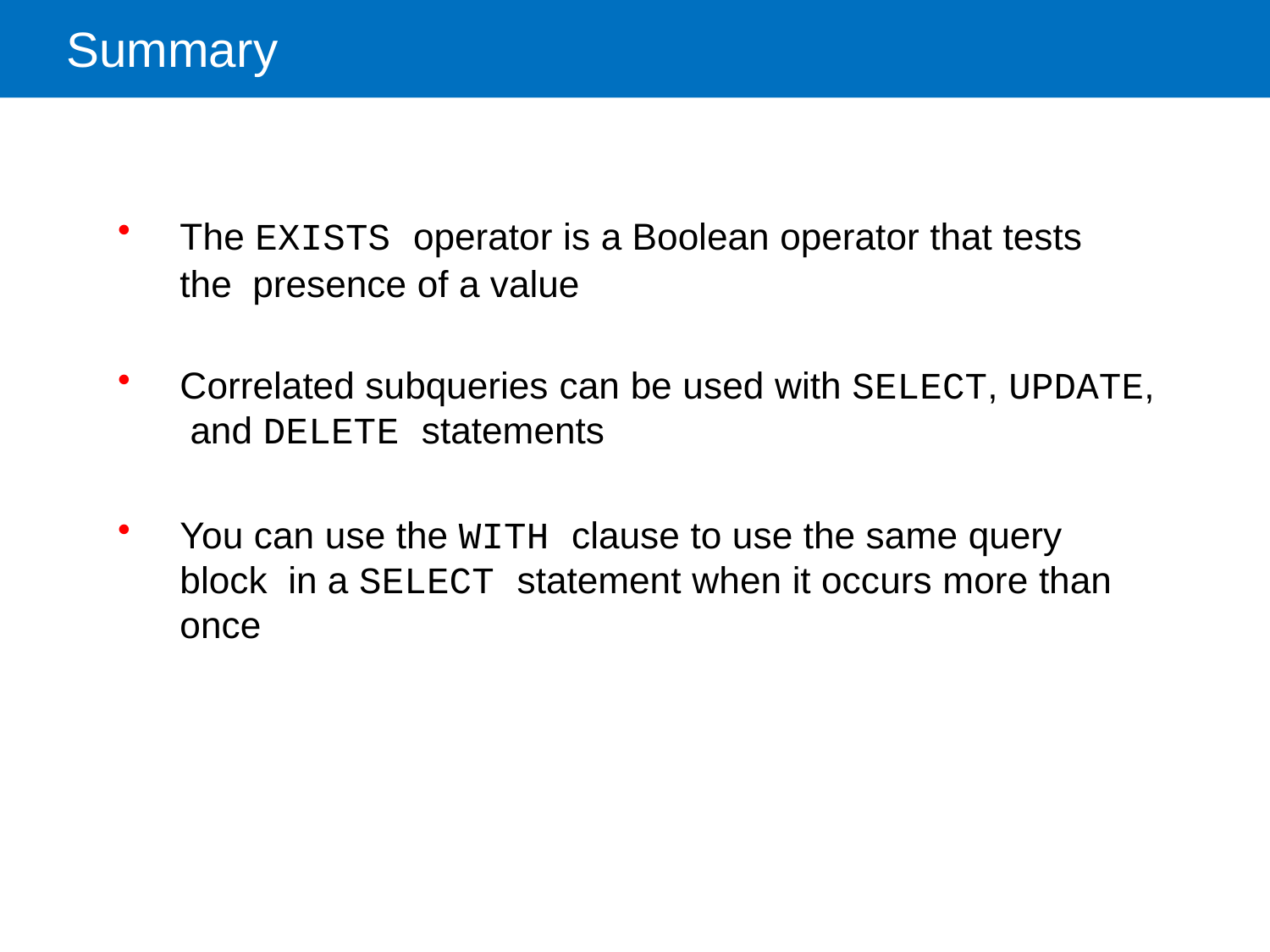

# Summary
The EXISTS operator is a Boolean operator that tests the  presence of a value

Correlated subqueries can be used with SELECT, UPDATE,  and DELETE statements

You can use the WITH clause to use the same query block  in a SELECT statement when it occurs more than once